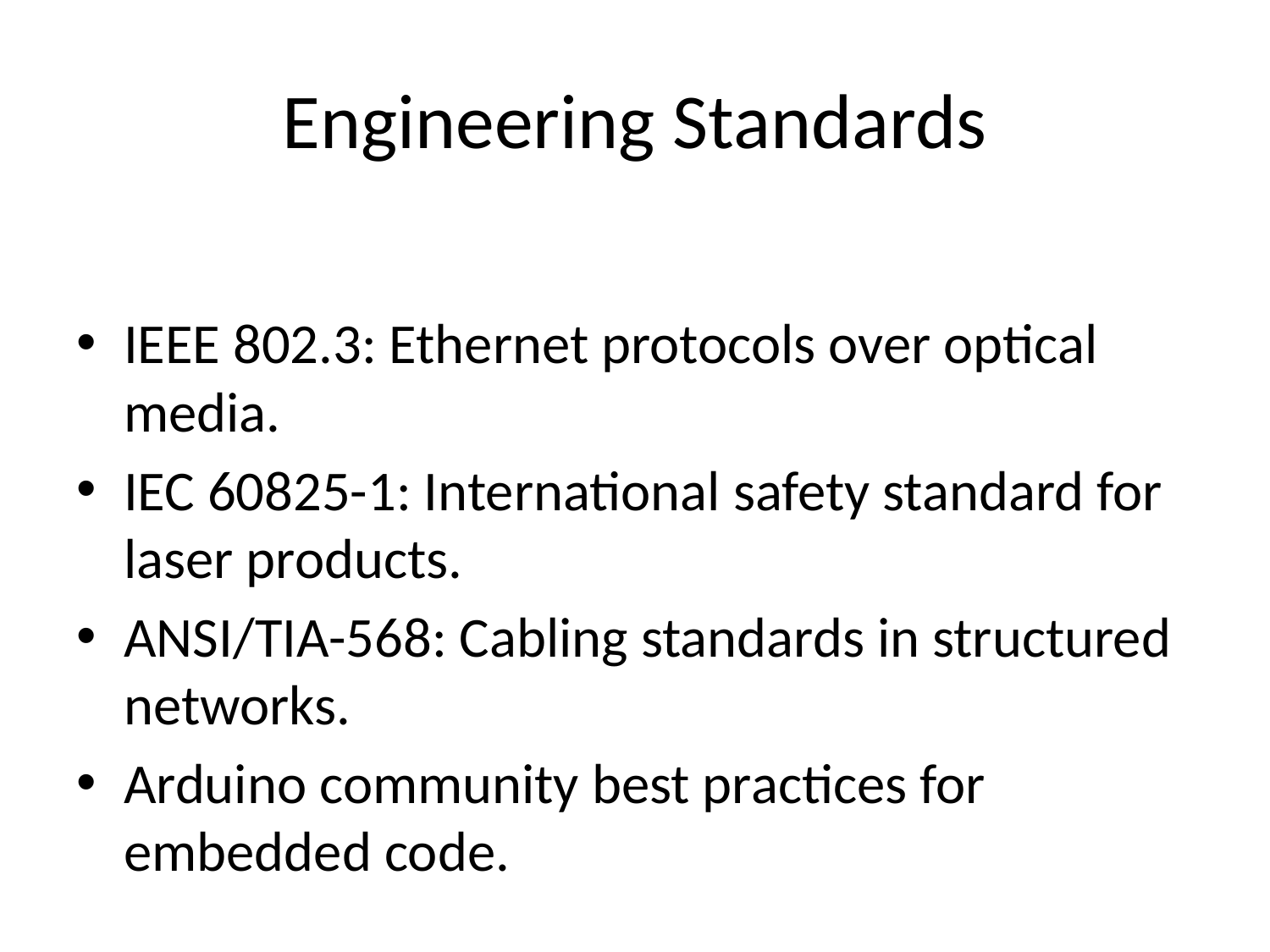

# Engineering Standards

IEEE 802.3: Ethernet protocols over optical media.
IEC 60825-1: International safety standard for laser products.
ANSI/TIA-568: Cabling standards in structured networks.
Arduino community best practices for embedded code.